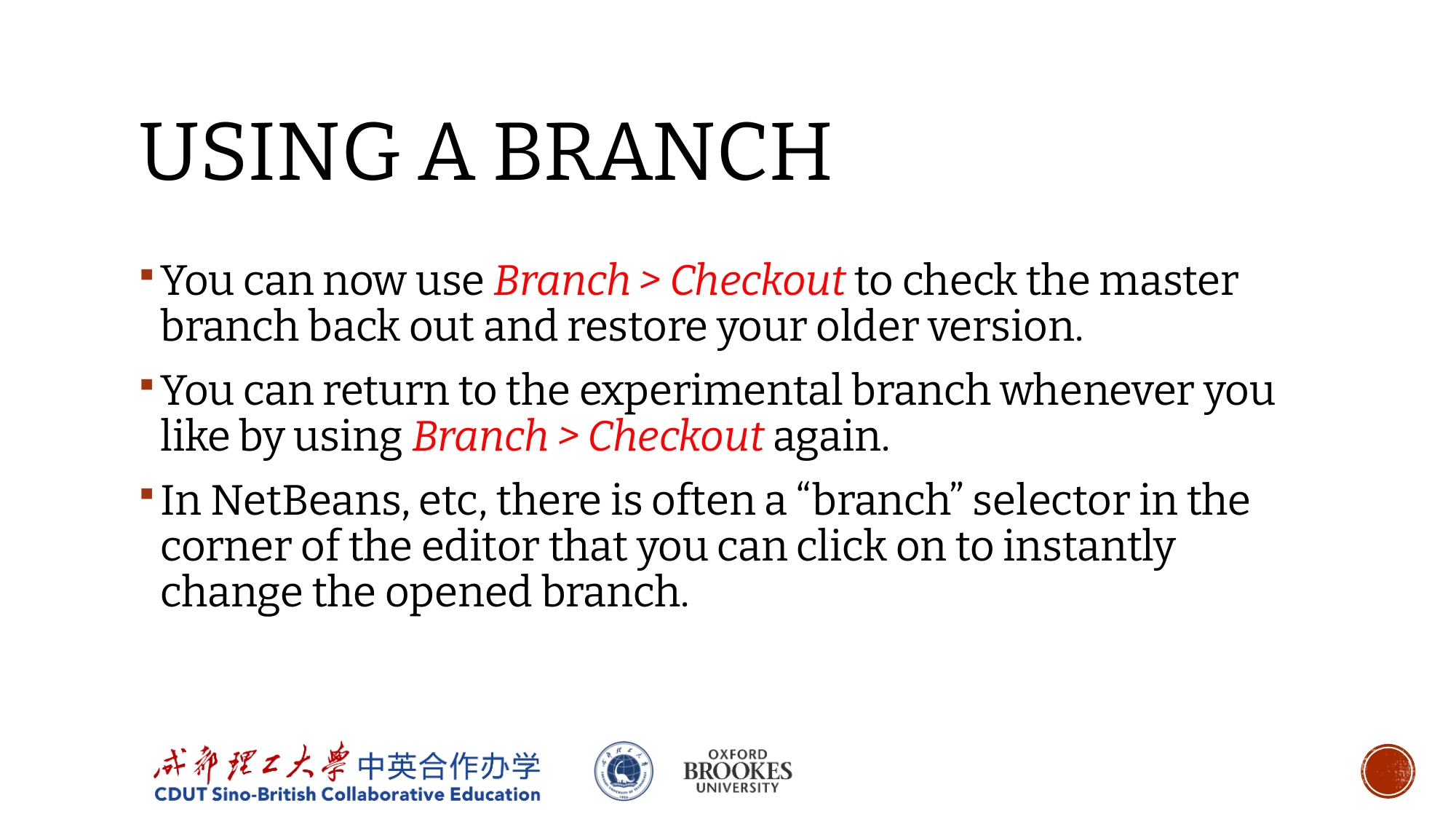

# Using a branch
You can now use Branch > Checkout to check the master branch back out and restore your older version.
You can return to the experimental branch whenever you like by using Branch > Checkout again.
In NetBeans, etc, there is often a “branch” selector in the corner of the editor that you can click on to instantly change the opened branch.